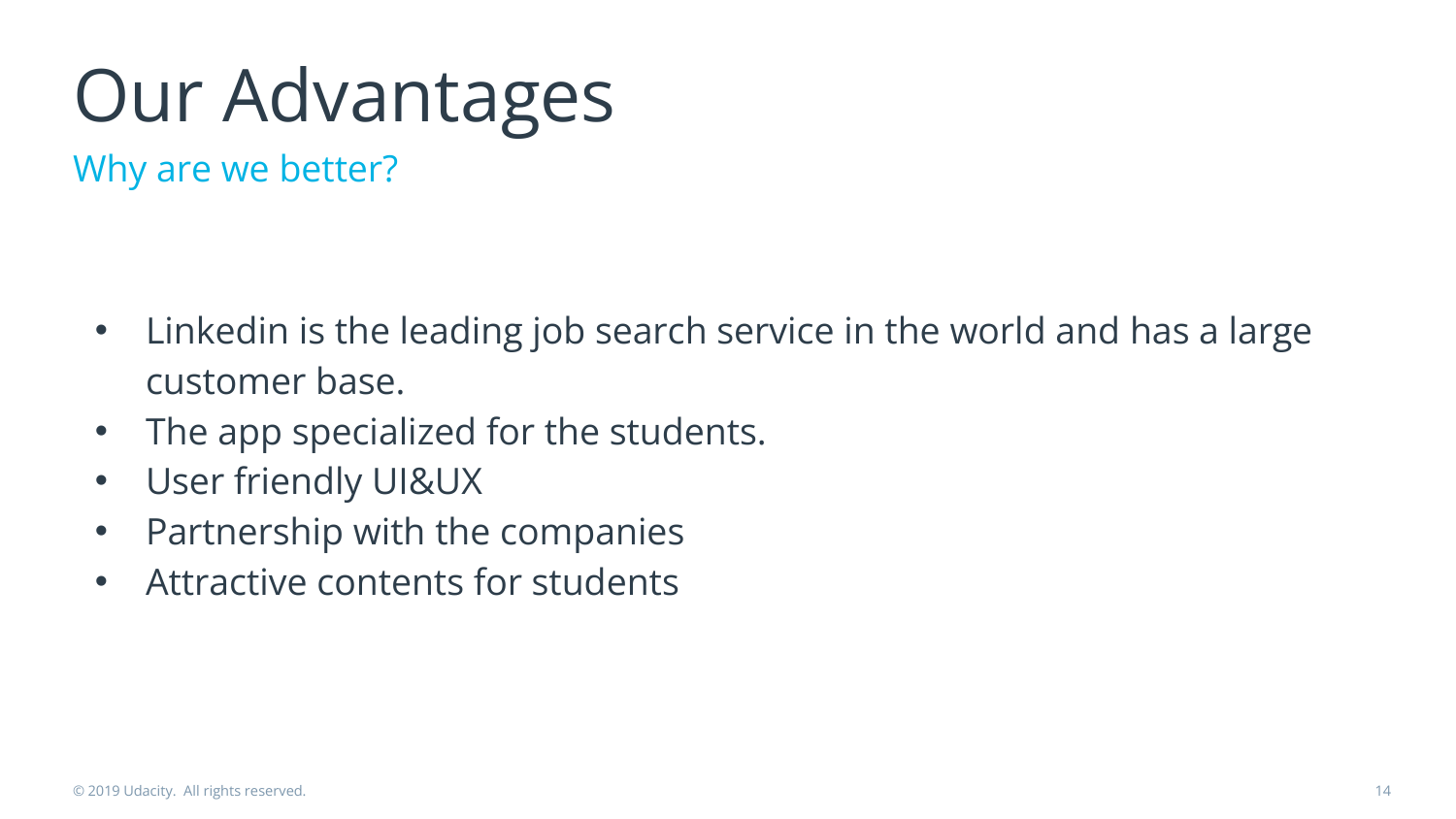

# Our Advantages
Why are we better?
Linkedin is the leading job search service in the world and has a large customer base.
The app specialized for the students.
User friendly UI&UX
Partnership with the companies
Attractive contents for students
© 2019 Udacity.  All rights reserved.
14